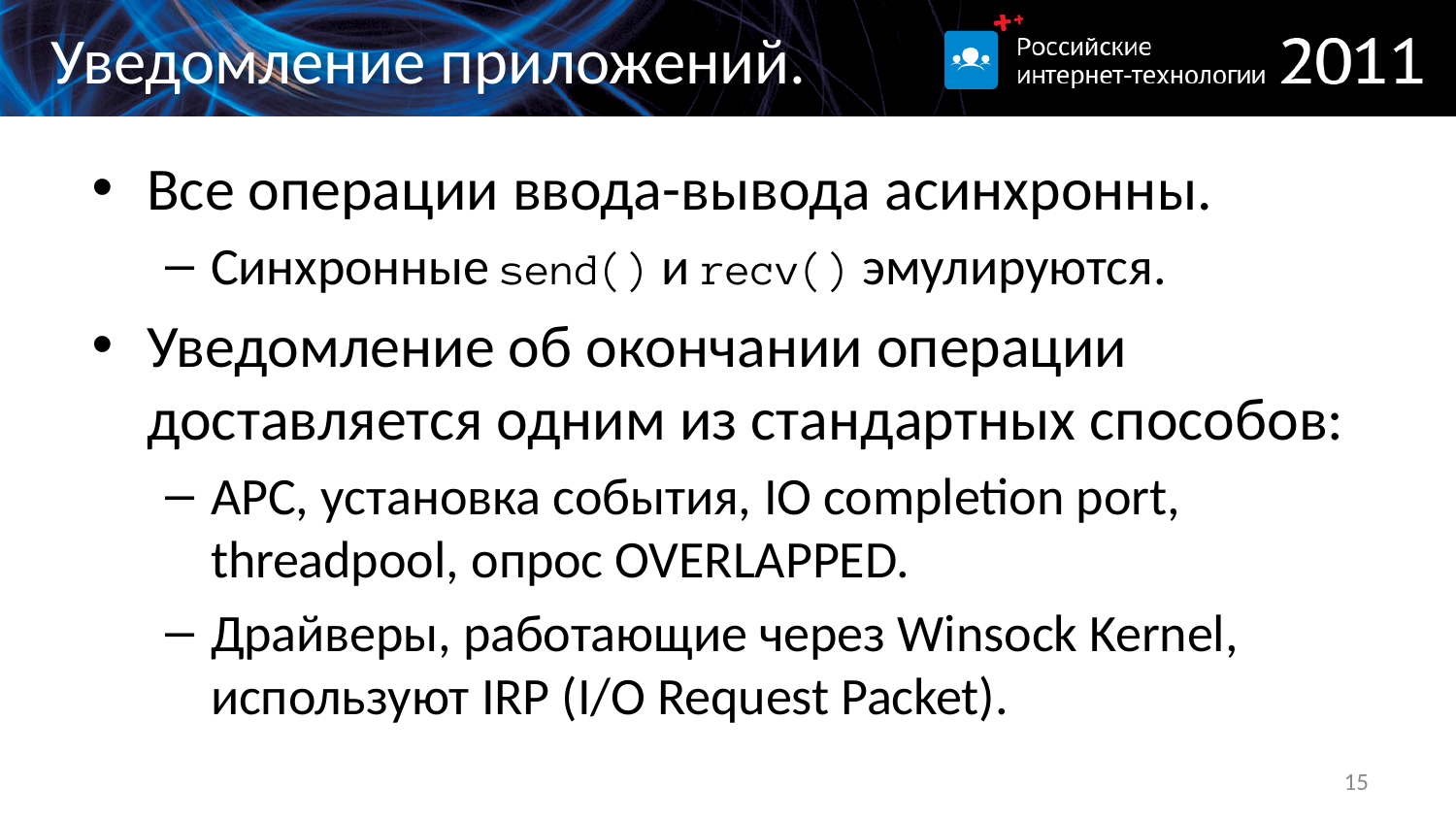

# Уведомление приложений.
Все операции ввода-вывода асинхронны.
Синхронные send() и recv() эмулируются.
Уведомление об окончании операции доставляется одним из стандартных способов:
APC, установка события, IO completion port, threadpool, опрос OVERLAPPED.
Драйверы, работающие через Winsock Kernel, используют IRP (I/O Request Packet).

15